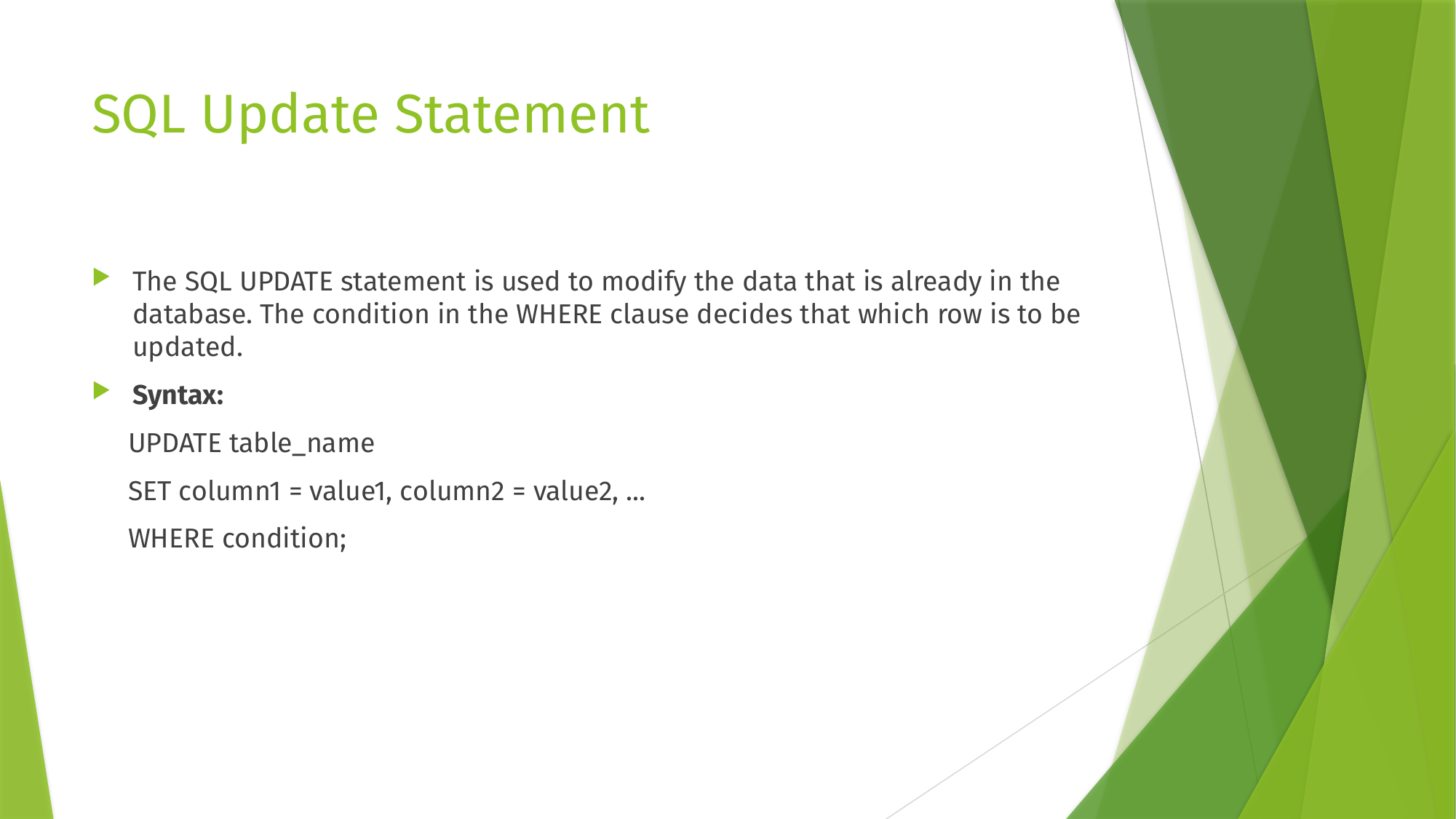

# SQL Update Statement
The SQL UPDATE statement is used to modify the data that is already in the database. The condition in the WHERE clause decides that which row is to be updated.
Syntax:
     UPDATE table_name
     SET column1 = value1, column2 = value2, ...
     WHERE condition;